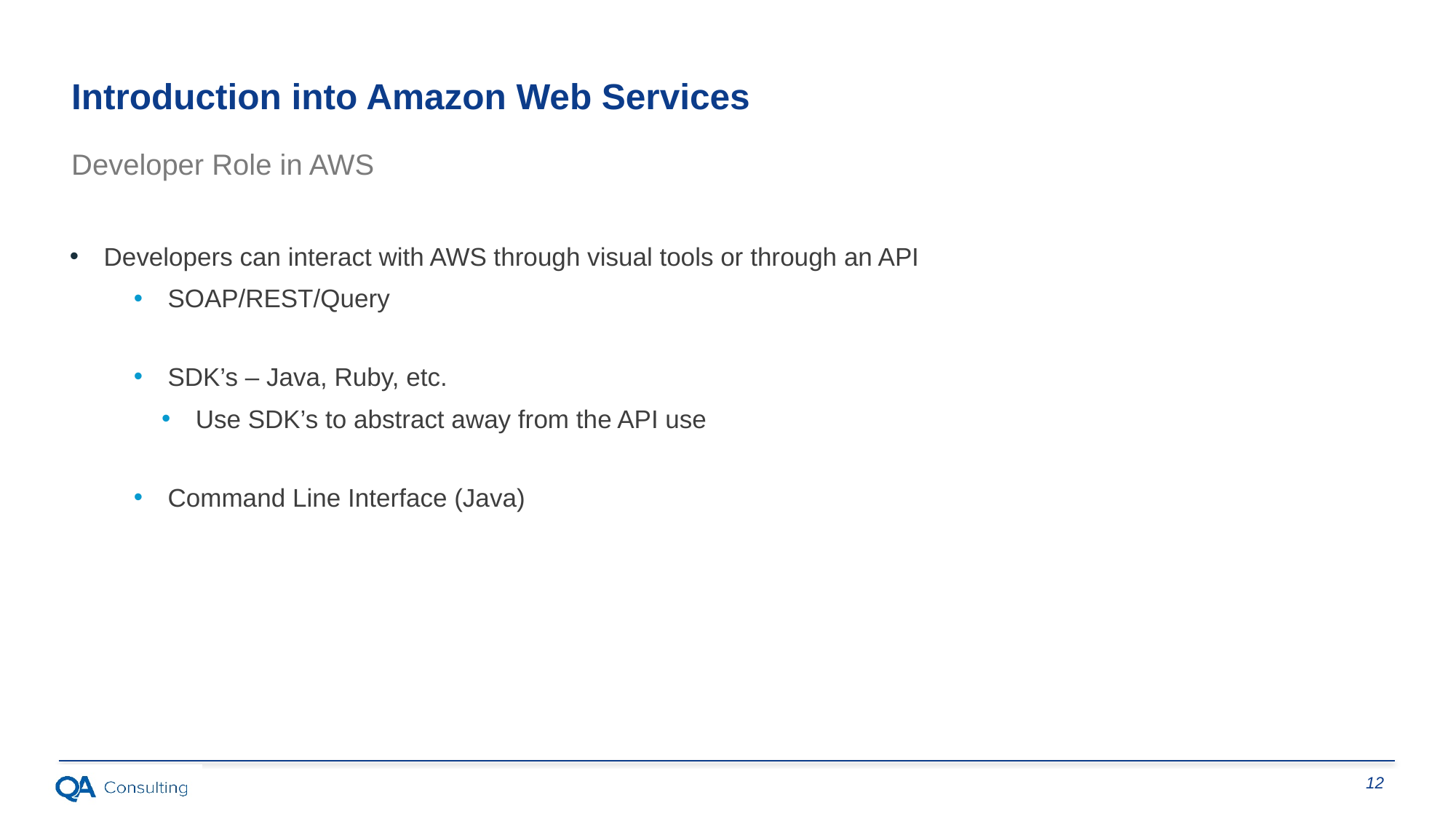

Introduction into Amazon Web Services
Developer Role in AWS
Developers can interact with AWS through visual tools or through an API
SOAP/REST/Query
SDK’s – Java, Ruby, etc.
Use SDK’s to abstract away from the API use
Command Line Interface (Java)
12